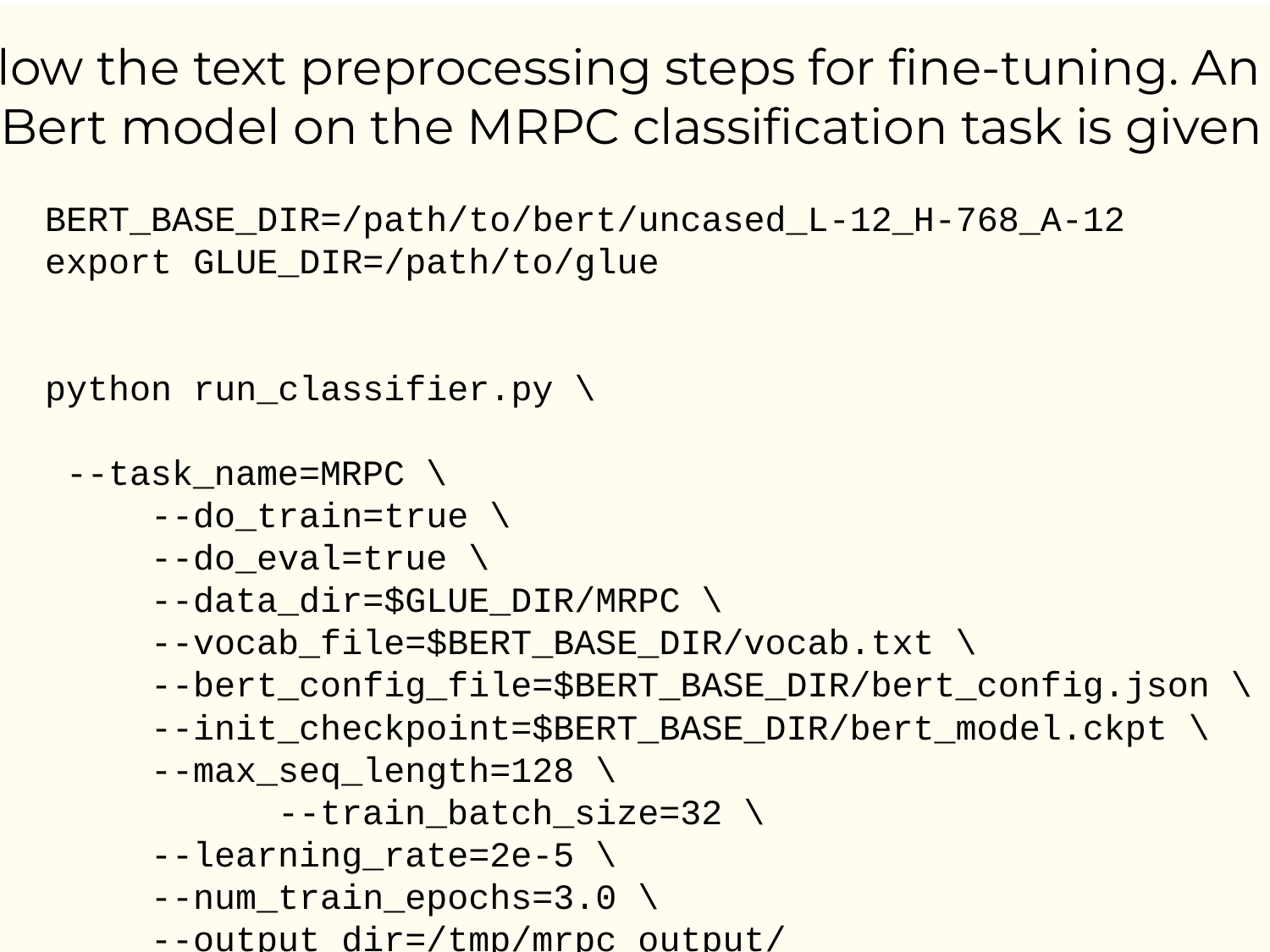

Follow the text preprocessing steps for fine-tuning. An example of Fine-tuning
        Bert model on the MRPC classification task is given below:

 	 BERT_BASE_DIR=/path/to/bert/uncased_L-12_H-768_A-12
	 export GLUE_DIR=/path/to/glue

	 python run_classifier.py \

	  --task_name=MRPC \
	      --do_train=true \
	      --do_eval=true \
	      --data_dir=$GLUE_DIR/MRPC \
	      --vocab_file=$BERT_BASE_DIR/vocab.txt \
	      --bert_config_file=$BERT_BASE_DIR/bert_config.json \
	      --init_checkpoint=$BERT_BASE_DIR/bert_model.ckpt \
	      --max_seq_length=128 \
                  --train_batch_size=32 \
	      --learning_rate=2e-5 \
	      --num_train_epochs=3.0 \
	      --output_dir=/tmp/mrpc_output/
#